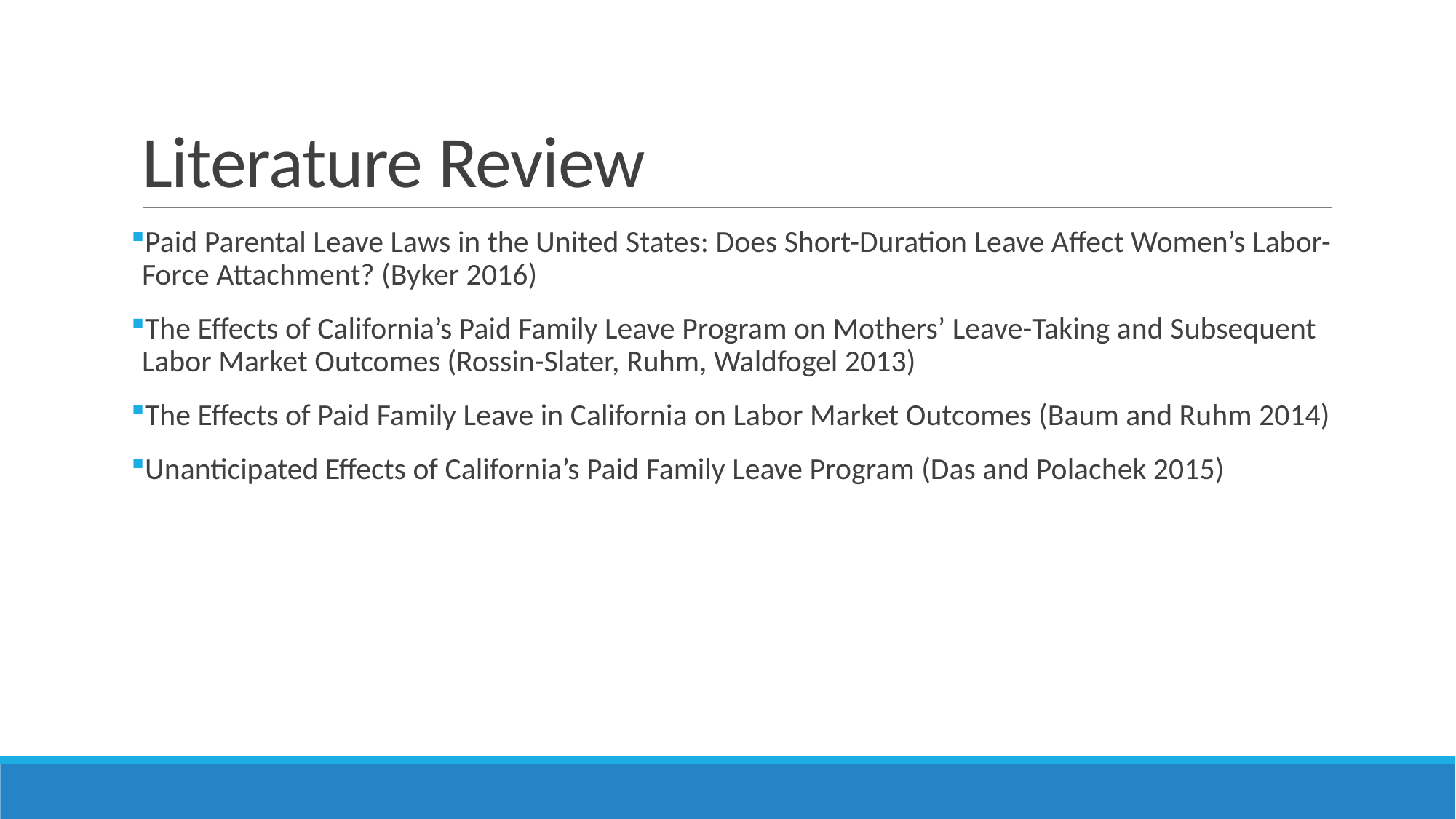

# Literature Review
Paid Parental Leave Laws in the United States: Does Short-Duration Leave Affect Women’s Labor-Force Attachment? (Byker 2016)
The Effects of California’s Paid Family Leave Program on Mothers’ Leave-Taking and Subsequent Labor Market Outcomes (Rossin-Slater, Ruhm, Waldfogel 2013)
The Effects of Paid Family Leave in California on Labor Market Outcomes (Baum and Ruhm 2014)
Unanticipated Effects of California’s Paid Family Leave Program (Das and Polachek 2015)